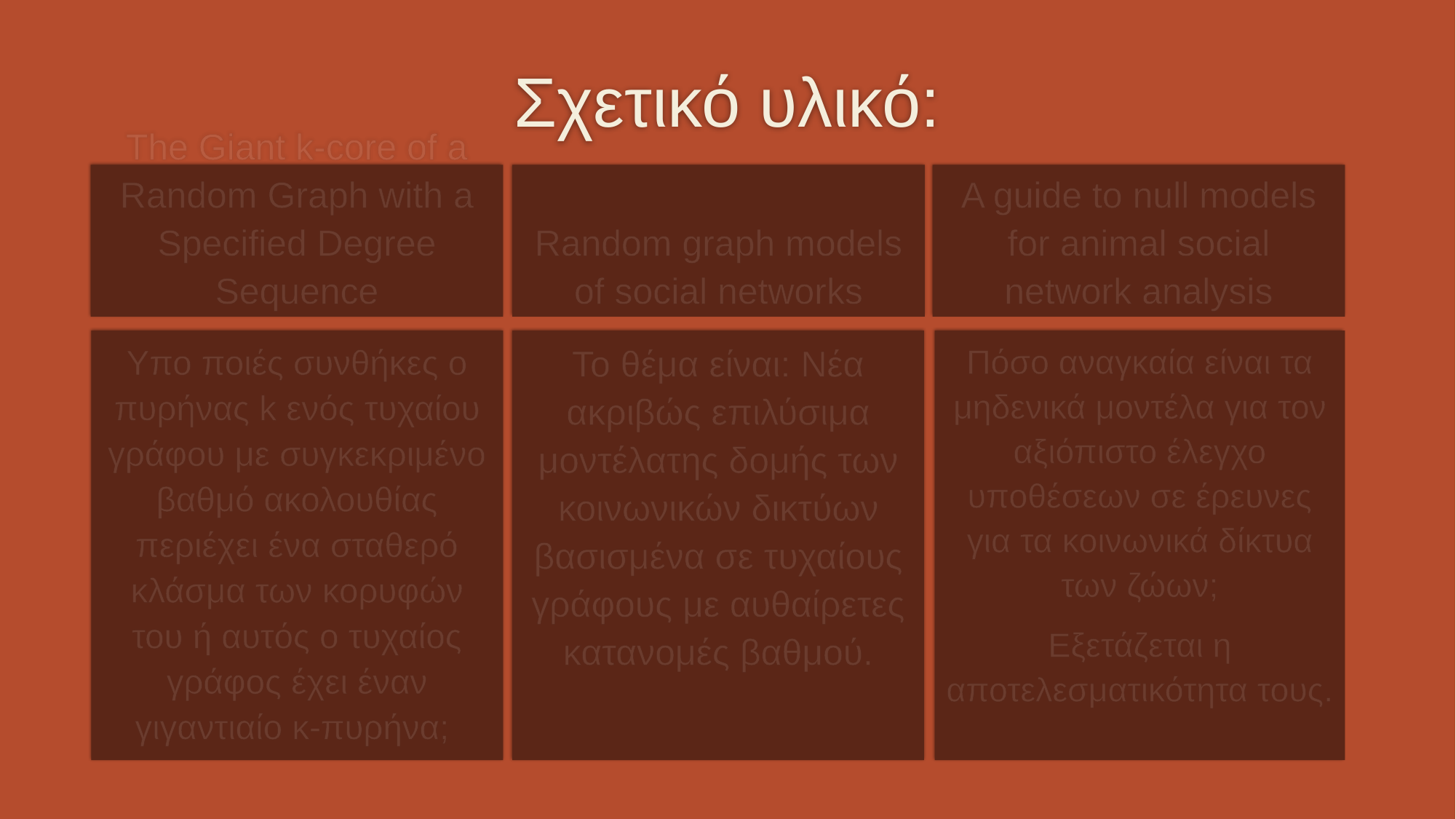

# Σχετικό υλικό:
A guide to null models for animal social network analysis
The Giant k-core of a Random Graph with a Specified Degree Sequence
Random graph models of social networks
Υπο ποιές συνθήκες ο πυρήνας k ενός τυχαίου γράφου με συγκεκριμένο βαθμό ακολουθίας περιέχει ένα σταθερό κλάσμα των κορυφών του ή αυτός ο τυχαίος γράφος έχει έναν γιγαντιαίο κ-πυρήνα;
Το θέμα είναι: Νέα ακριβώς επιλύσιμα μοντέλατης δομής των κοινωνικών δικτύων βασισμένα σε τυχαίους γράφους με αυθαίρετες κατανομές βαθμού.
Πόσο αναγκαία είναι τα μηδενικά μοντέλα για τον αξιόπιστο έλεγχο υποθέσεων σε έρευνες για τα κοινωνικά δίκτυα των ζώων;
Εξετάζεται η αποτελεσματικότητα τους.